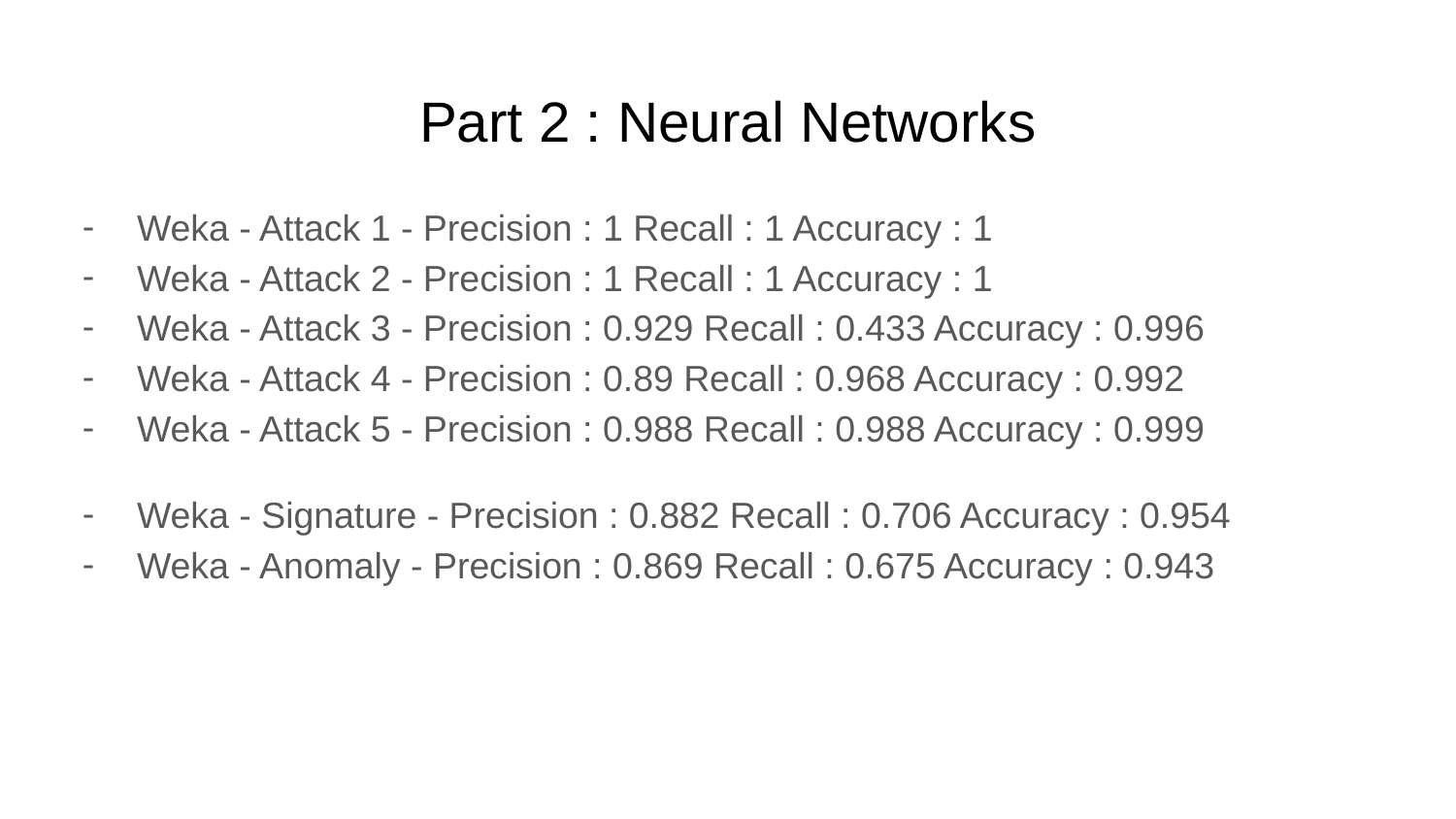

# Part 2 : Neural Networks
Weka - Attack 1 - Precision : 1 Recall : 1 Accuracy : 1
Weka - Attack 2 - Precision : 1 Recall : 1 Accuracy : 1
Weka - Attack 3 - Precision : 0.929 Recall : 0.433 Accuracy : 0.996
Weka - Attack 4 - Precision : 0.89 Recall : 0.968 Accuracy : 0.992
Weka - Attack 5 - Precision : 0.988 Recall : 0.988 Accuracy : 0.999
Weka - Signature - Precision : 0.882 Recall : 0.706 Accuracy : 0.954
Weka - Anomaly - Precision : 0.869 Recall : 0.675 Accuracy : 0.943